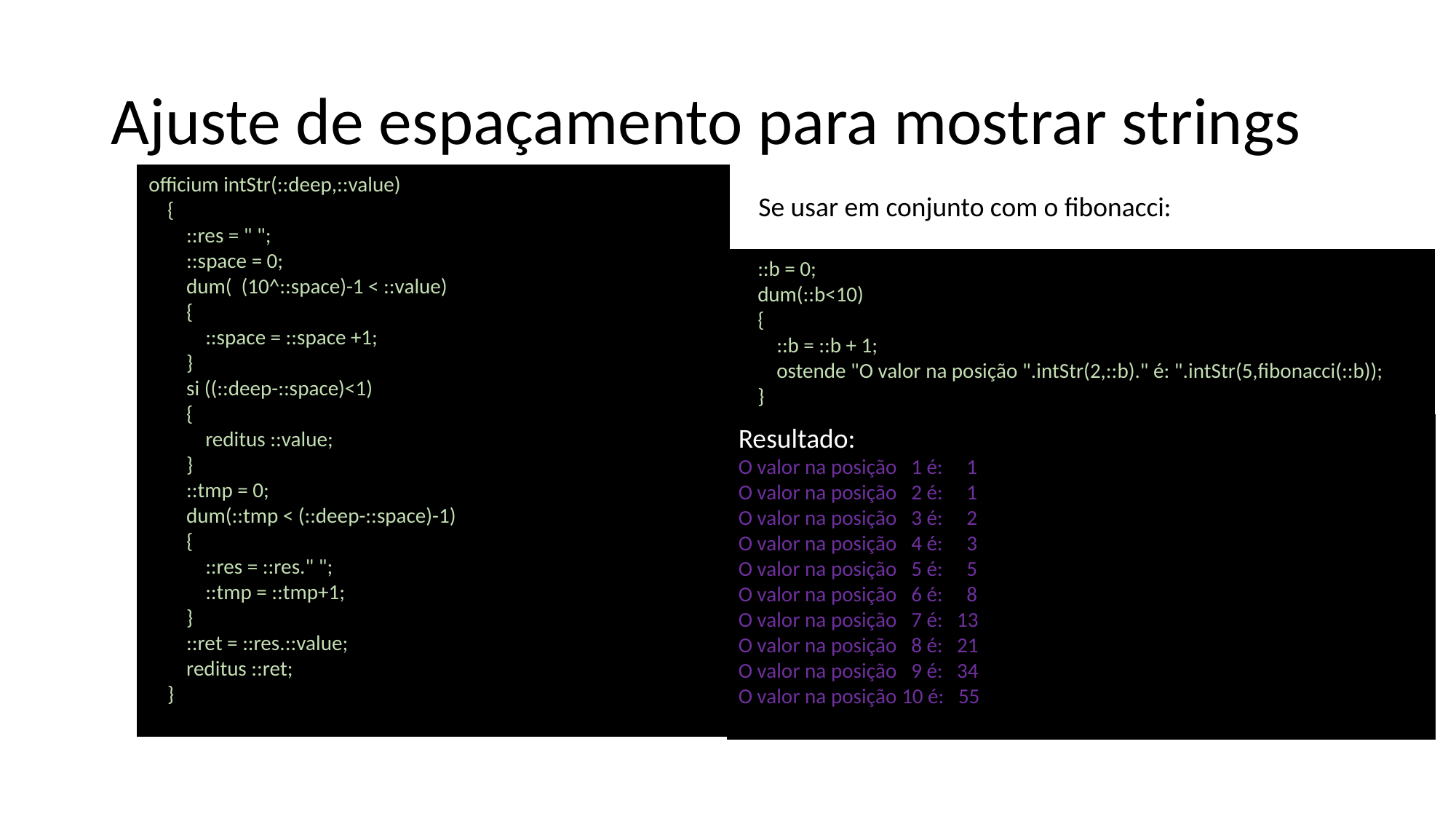

# Ajuste de espaçamento para mostrar strings
officium intStr(::deep,::value)
    {
        ::res = " ";
        ::space = 0;
        dum(  (10^::space)-1 < ::value)
        {
            ::space = ::space +1;
        }
        si ((::deep-::space)<1)
        {
            reditus ::value;
        }
        ::tmp = 0;
        dum(::tmp < (::deep-::space)-1)
        {
            ::res = ::res." ";
            ::tmp = ::tmp+1;
        }
        ::ret = ::res.::value;
        reditus ::ret;
    }

Se usar em conjunto com o fibonacci:

    ::b = 0;
    dum(::b<10)
    {
        ::b = ::b + 1;
        ostende "O valor na posição ".intStr(2,::b)." é: ".intStr(5,fibonacci(::b));
    }
Resultado:
O valor na posição   1 é:     1
O valor na posição   2 é:     1
O valor na posição   3 é:     2
O valor na posição   4 é:     3
O valor na posição   5 é:     5
O valor na posição   6 é:     8
O valor na posição   7 é:   13
O valor na posição   8 é:   21
O valor na posição   9 é:   34
O valor na posição 10 é:   55